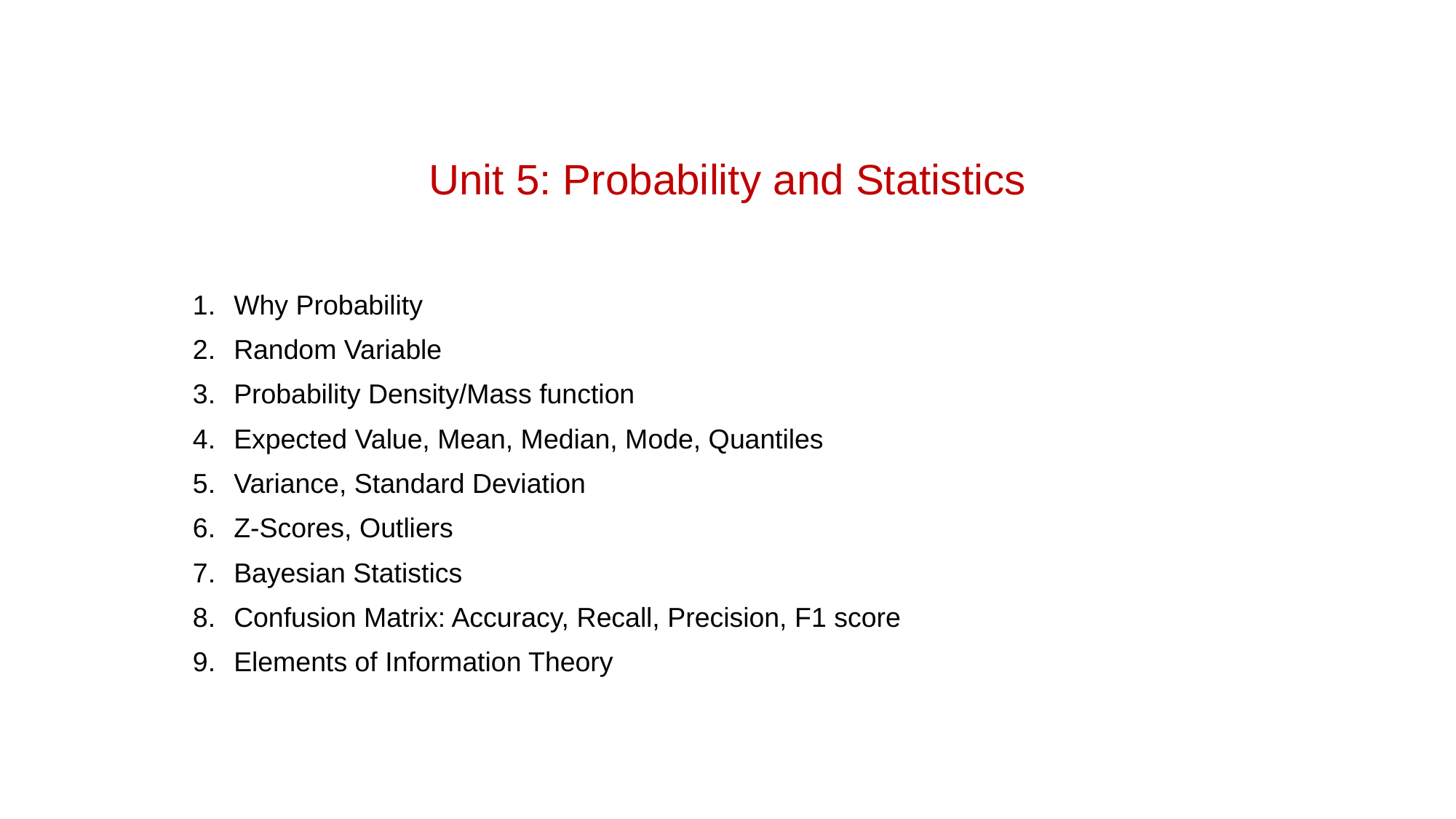

# Unit 5: Probability and Statistics
Why Probability
Random Variable
Probability Density/Mass function
Expected Value, Mean, Median, Mode, Quantiles
Variance, Standard Deviation
Z-Scores, Outliers
Bayesian Statistics
Confusion Matrix: Accuracy, Recall, Precision, F1 score
Elements of Information Theory